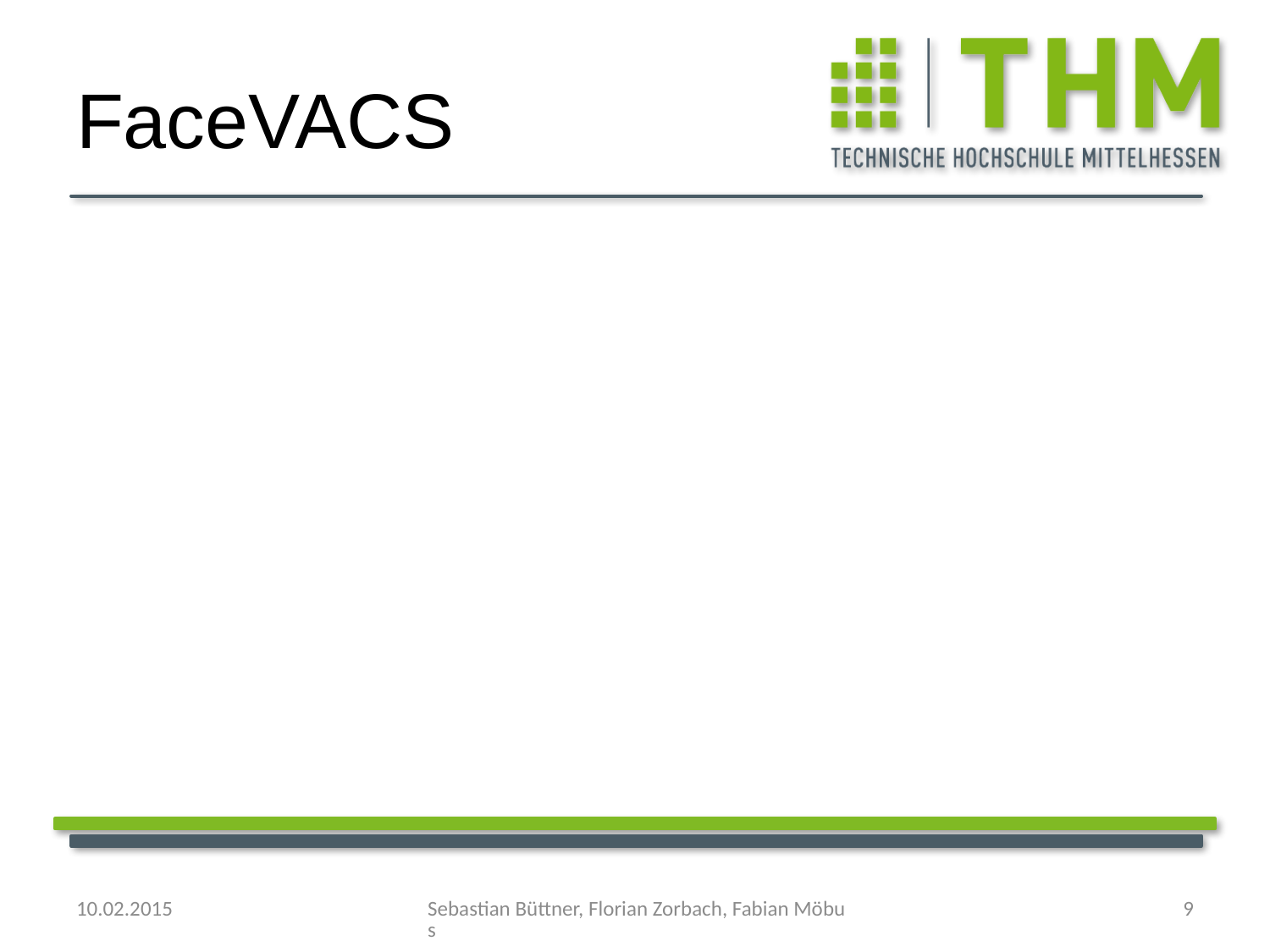

# FaceVACS

10.02.2015
Sebastian Büttner, Florian Zorbach, Fabian Möbus
9